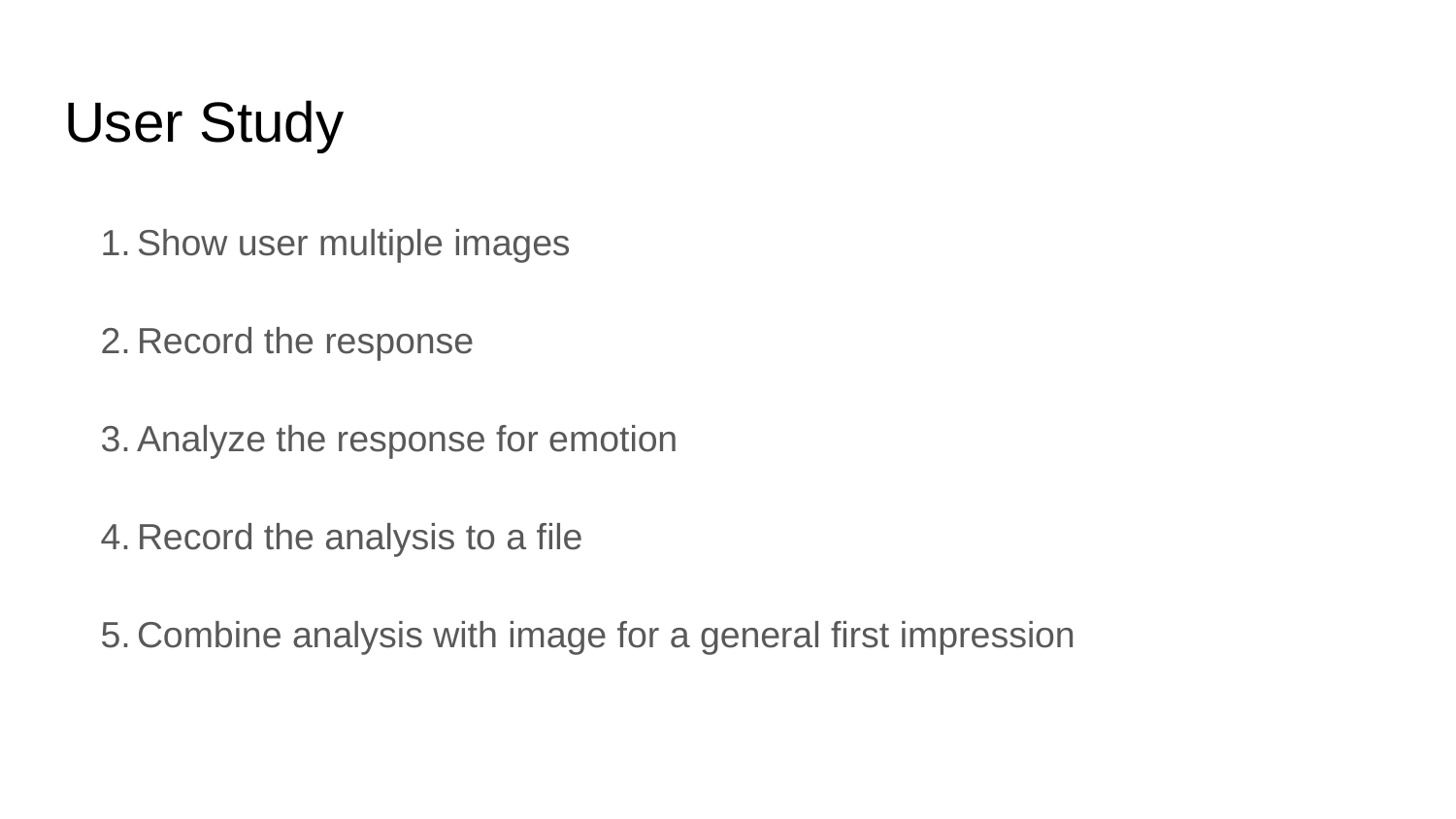

# User Study
Show user multiple images
Record the response
Analyze the response for emotion
Record the analysis to a file
Combine analysis with image for a general first impression